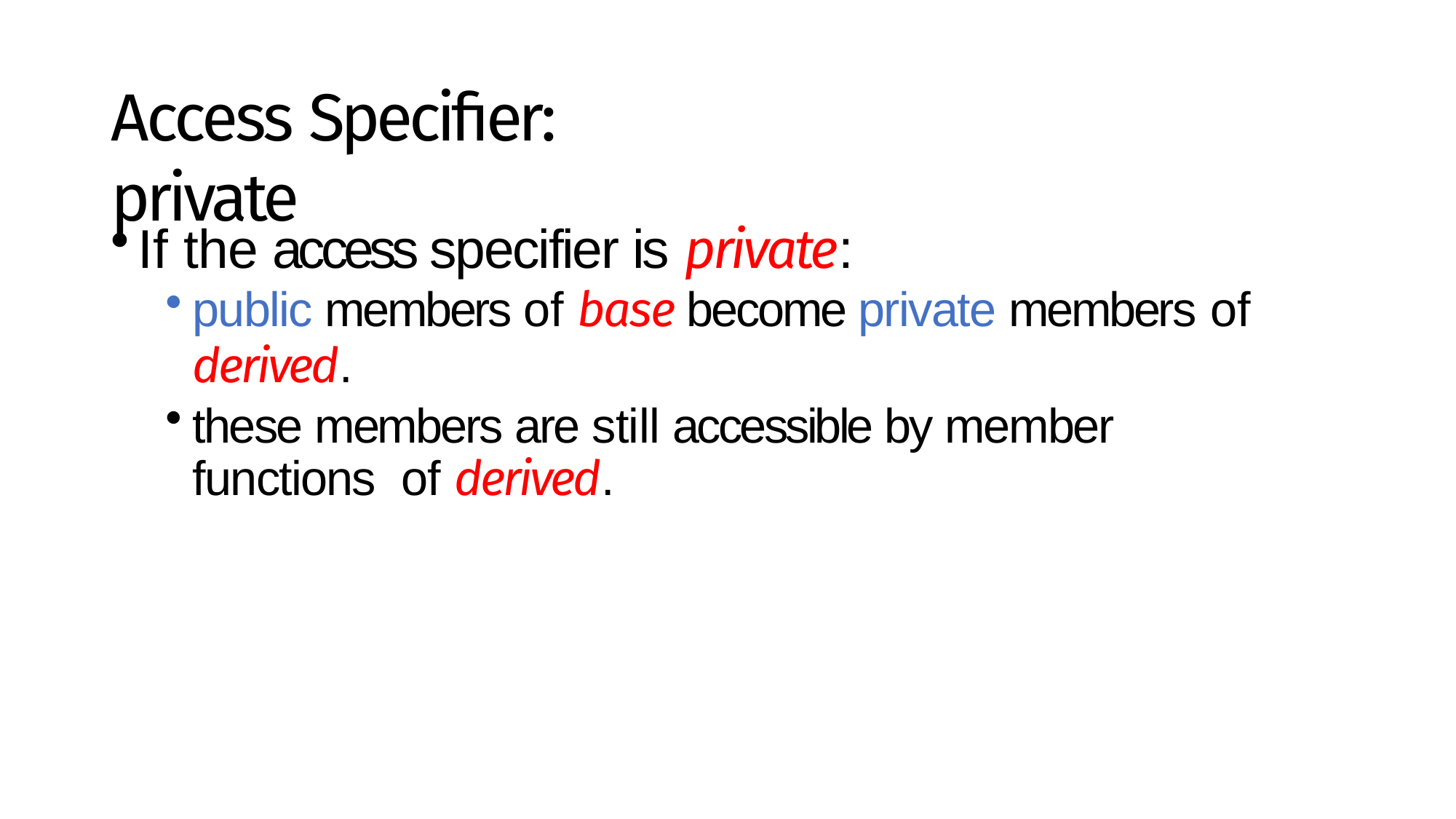

# Access Specifier: private
If the access specifier is private:
public members of base become private members of
derived.
these members are still accessible by member functions  of derived.